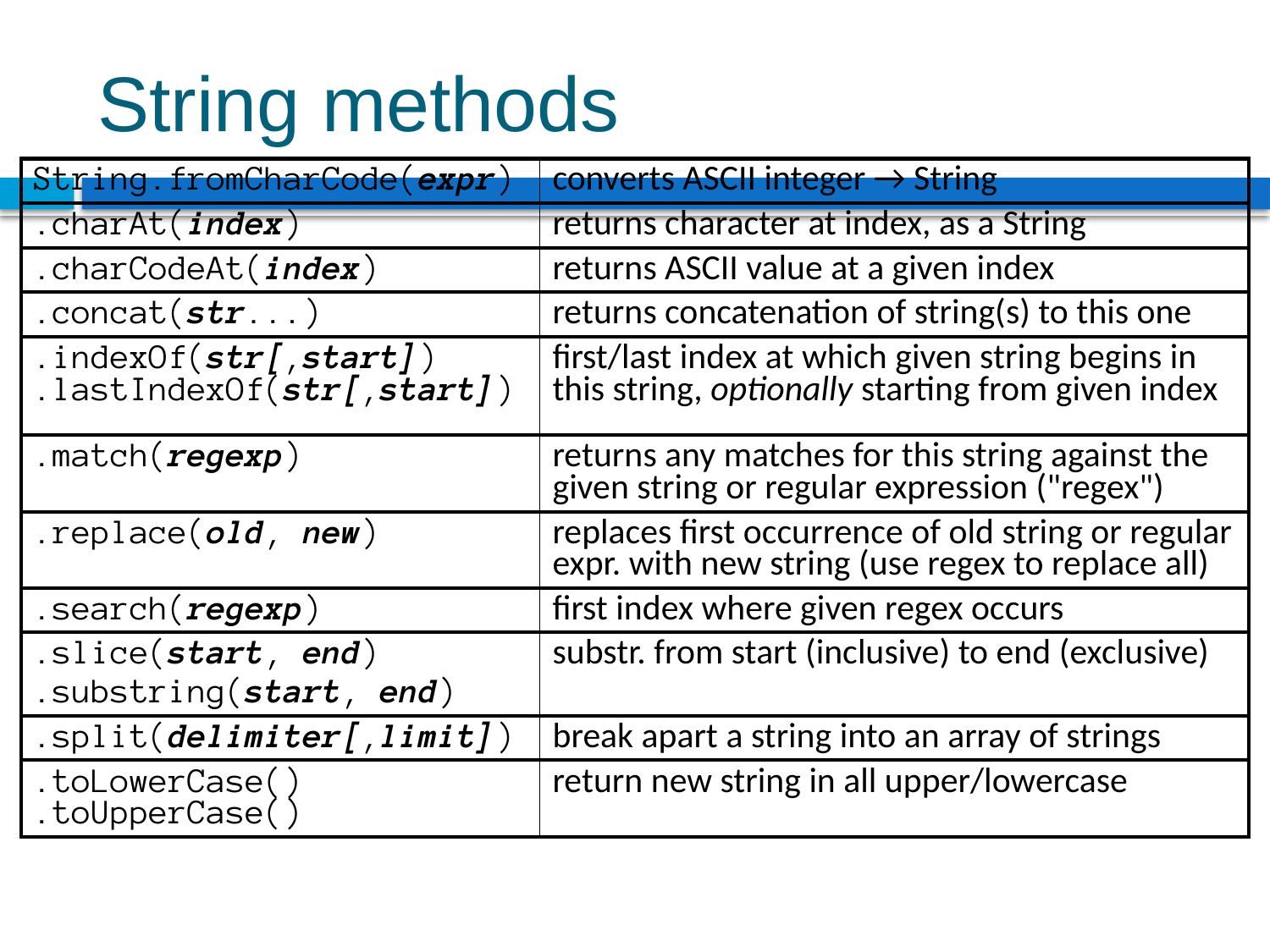

# String methods
| String.fromCharCode(expr) | converts ASCII integer → String |
| --- | --- |
| .charAt(index) | returns character at index, as a String |
| .charCodeAt(index) | returns ASCII value at a given index |
| .concat(str...) | returns concatenation of string(s) to this one |
| .indexOf(str[,start]) .lastIndexOf(str[,start]) | first/last index at which given string begins in this string, optionally starting from given index |
| .match(regexp) | returns any matches for this string against the given string or regular expression ("regex") |
| .replace(old, new) | replaces first occurrence of old string or regular expr. with new string (use regex to replace all) |
| .search(regexp) | first index where given regex occurs |
| .slice(start, end) .substring(start, end) | substr. from start (inclusive) to end (exclusive) |
| .split(delimiter[,limit]) | break apart a string into an array of strings |
| .toLowerCase() .toUpperCase() | return new string in all upper/lowercase |